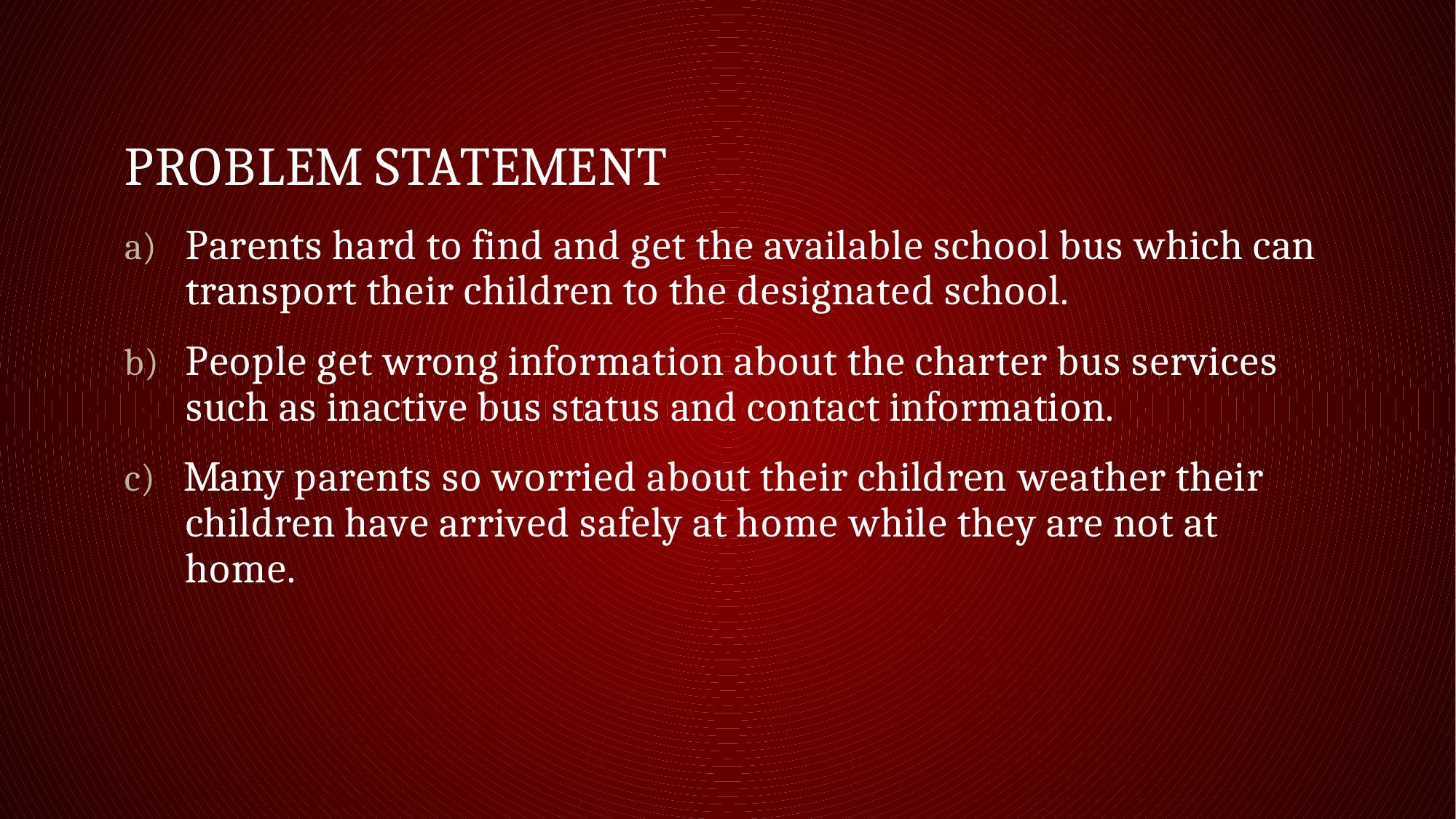

# Problem statement
Parents hard to find and get the available school bus which can transport their children to the designated school.
People get wrong information about the charter bus services such as inactive bus status and contact information.
Many parents so worried about their children weather their children have arrived safely at home while they are not at home.